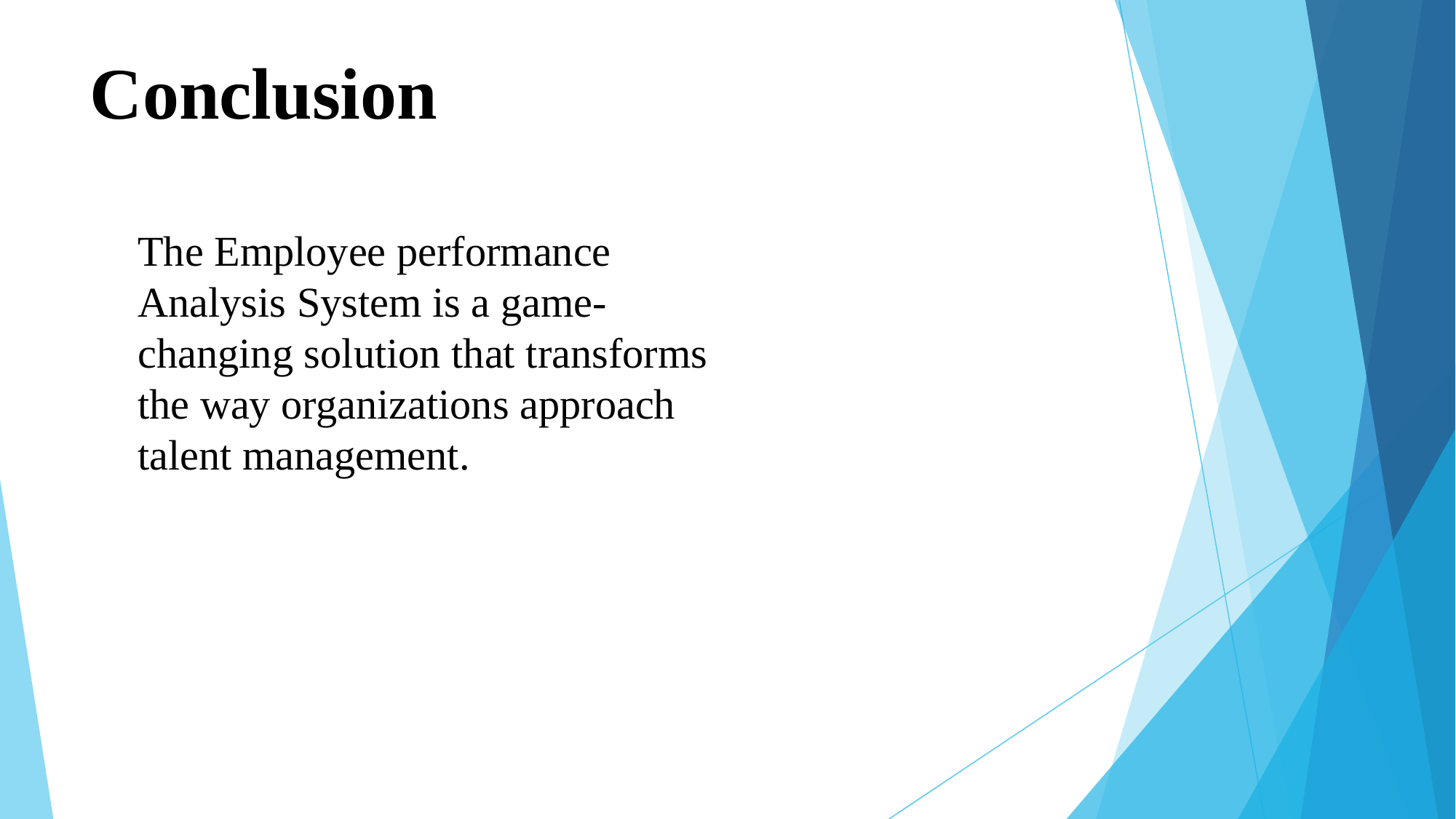

# Conclusion
The Employee performance Analysis System is a game-changing solution that transforms the way organizations approach talent management.